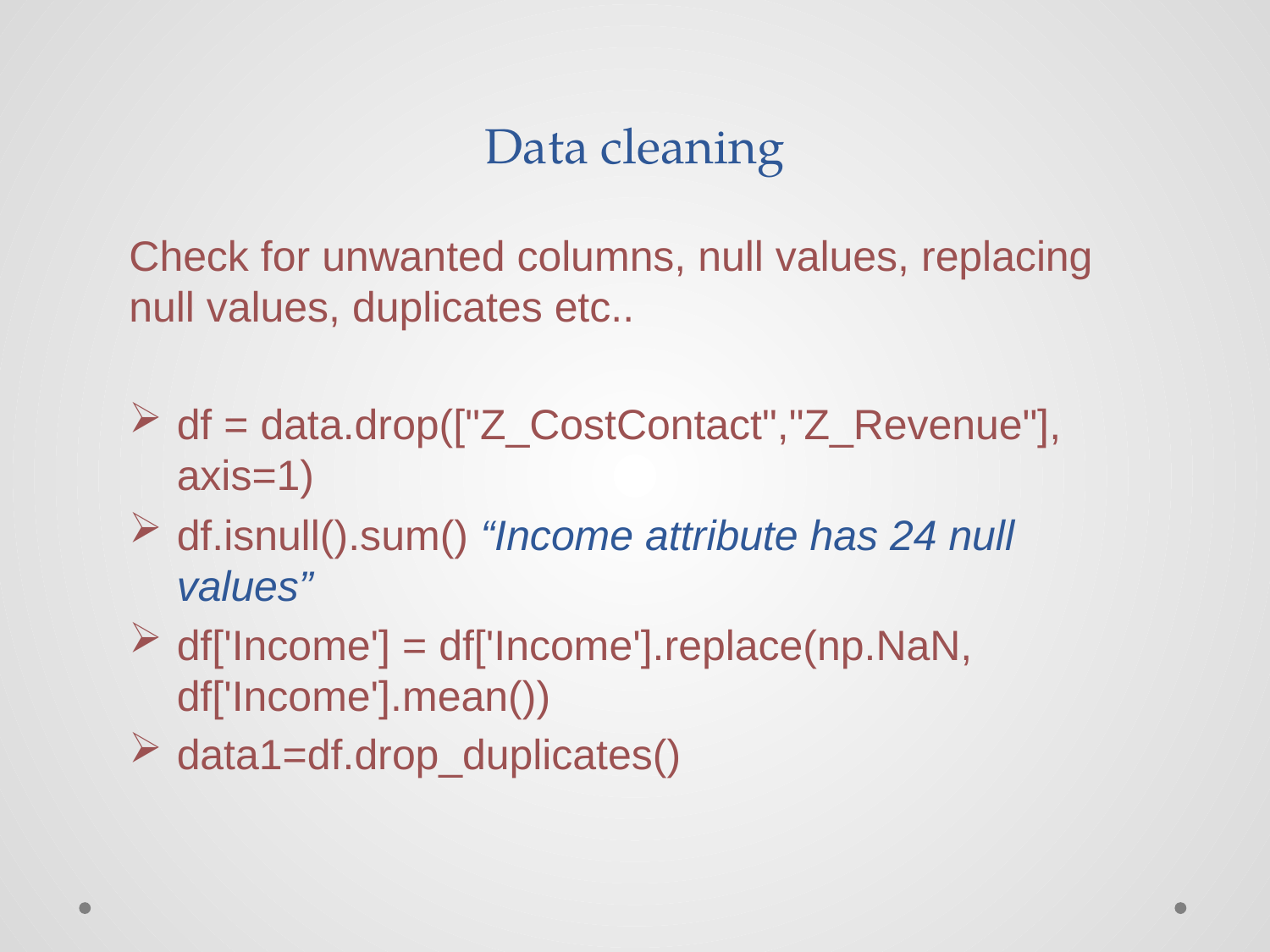

# Data cleaning
Check for unwanted columns, null values, replacing null values, duplicates etc..

df = data.drop(["Z_CostContact","Z_Revenue"], axis=1)
df.isnull().sum() “Income attribute has 24 null values”
df['Income'] = df['Income'].replace(np.NaN, df['Income'].mean())
data1=df.drop_duplicates()